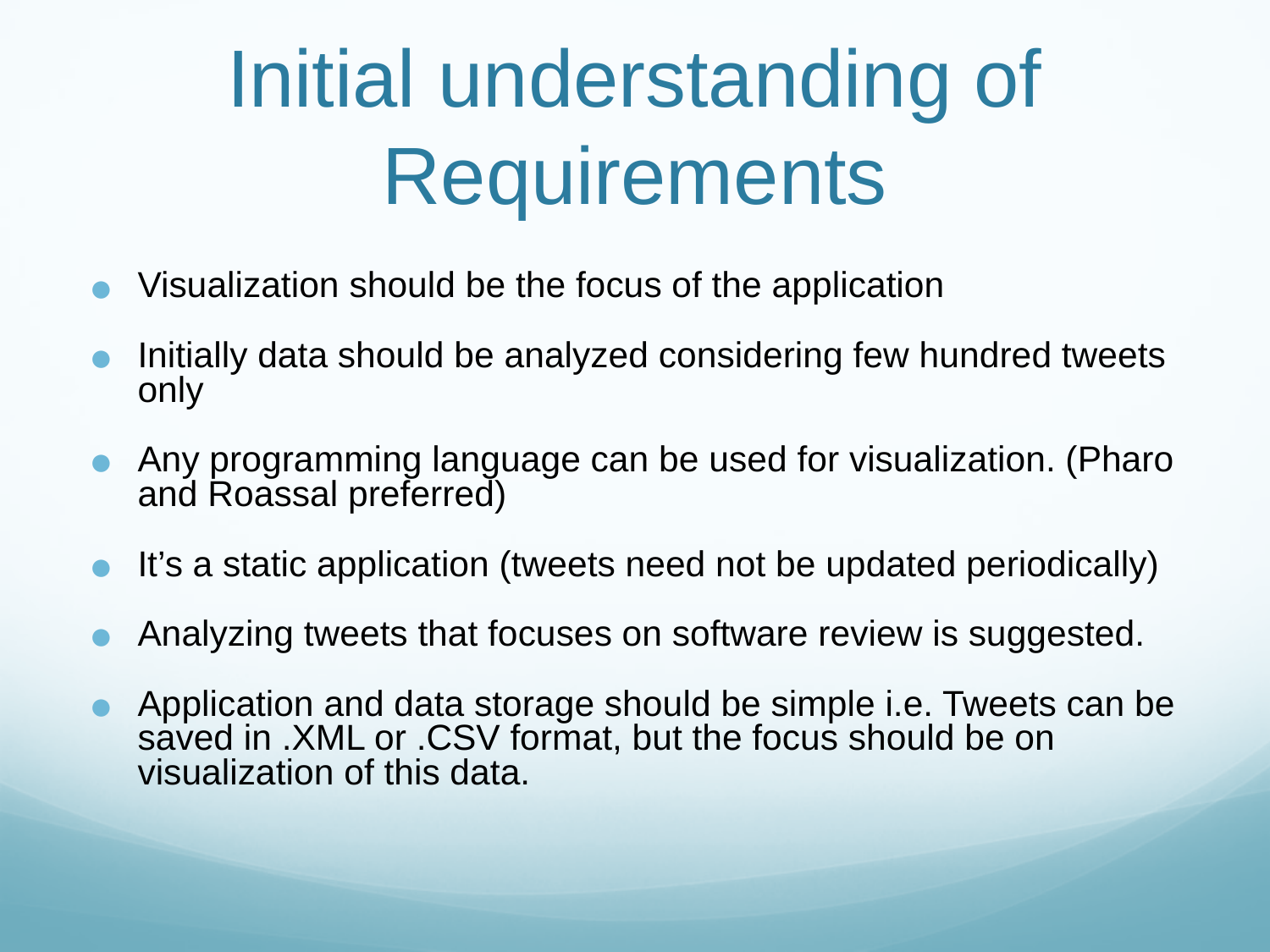

# Initial understanding of Requirements
Visualization should be the focus of the application
Initially data should be analyzed considering few hundred tweets only
Any programming language can be used for visualization. (Pharo and Roassal preferred)
It’s a static application (tweets need not be updated periodically)
Analyzing tweets that focuses on software review is suggested.
Application and data storage should be simple i.e. Tweets can be saved in .XML or .CSV format, but the focus should be on visualization of this data.